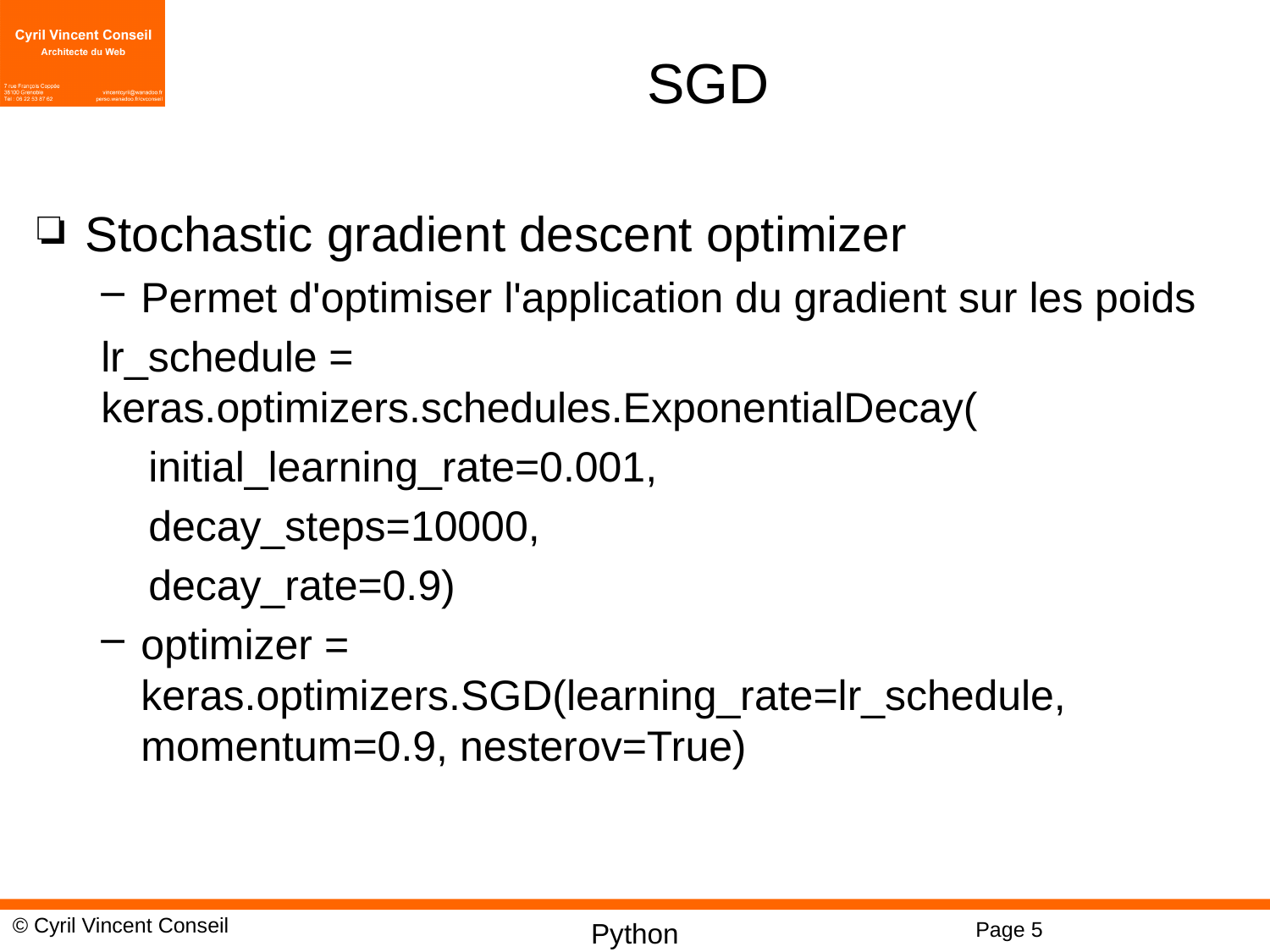

# SGD
Stochastic gradient descent optimizer
Permet d'optimiser l'application du gradient sur les poids
lr_schedule = keras.optimizers.schedules.ExponentialDecay(
    initial_learning_rate=0.001,
    decay_steps=10000,
    decay_rate=0.9)
optimizer = keras.optimizers.SGD(learning_rate=lr_schedule, momentum=0.9, nesterov=True)